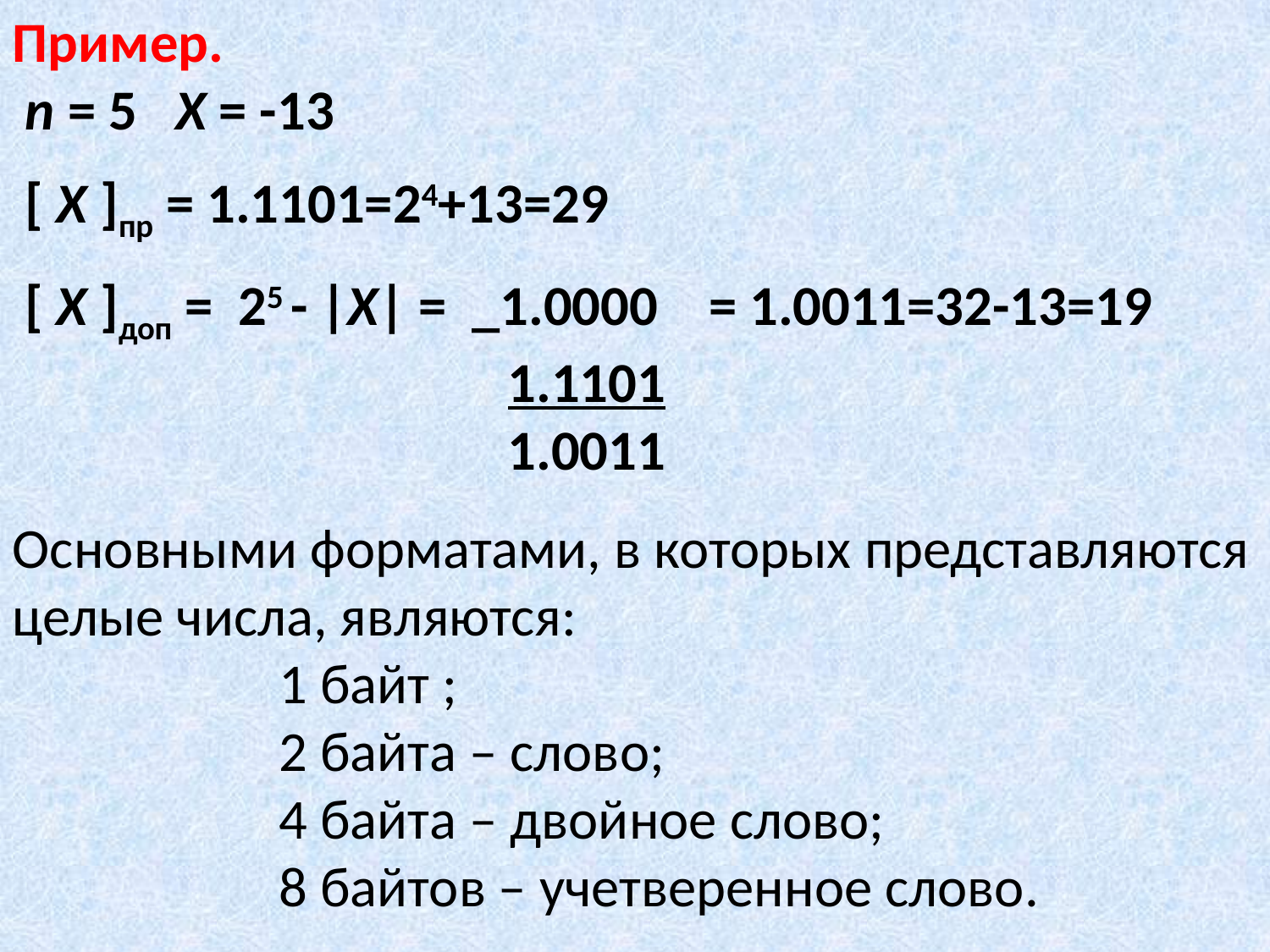

Пример.
 n = 5   X = -13

 [ X ]пр = 1.1101=24+13=29

 [ X ]доп =  25 - |X| =  _1.0000    = 1.0011=32-13=19
                                       1.1101
                                       1.0011
Основными форматами, в которых представляются целые числа, являются:
                     1 байт ;
                     2 байта – слово;
                     4 байта – двойное слово;
                     8 байтов – учетверенное слово.